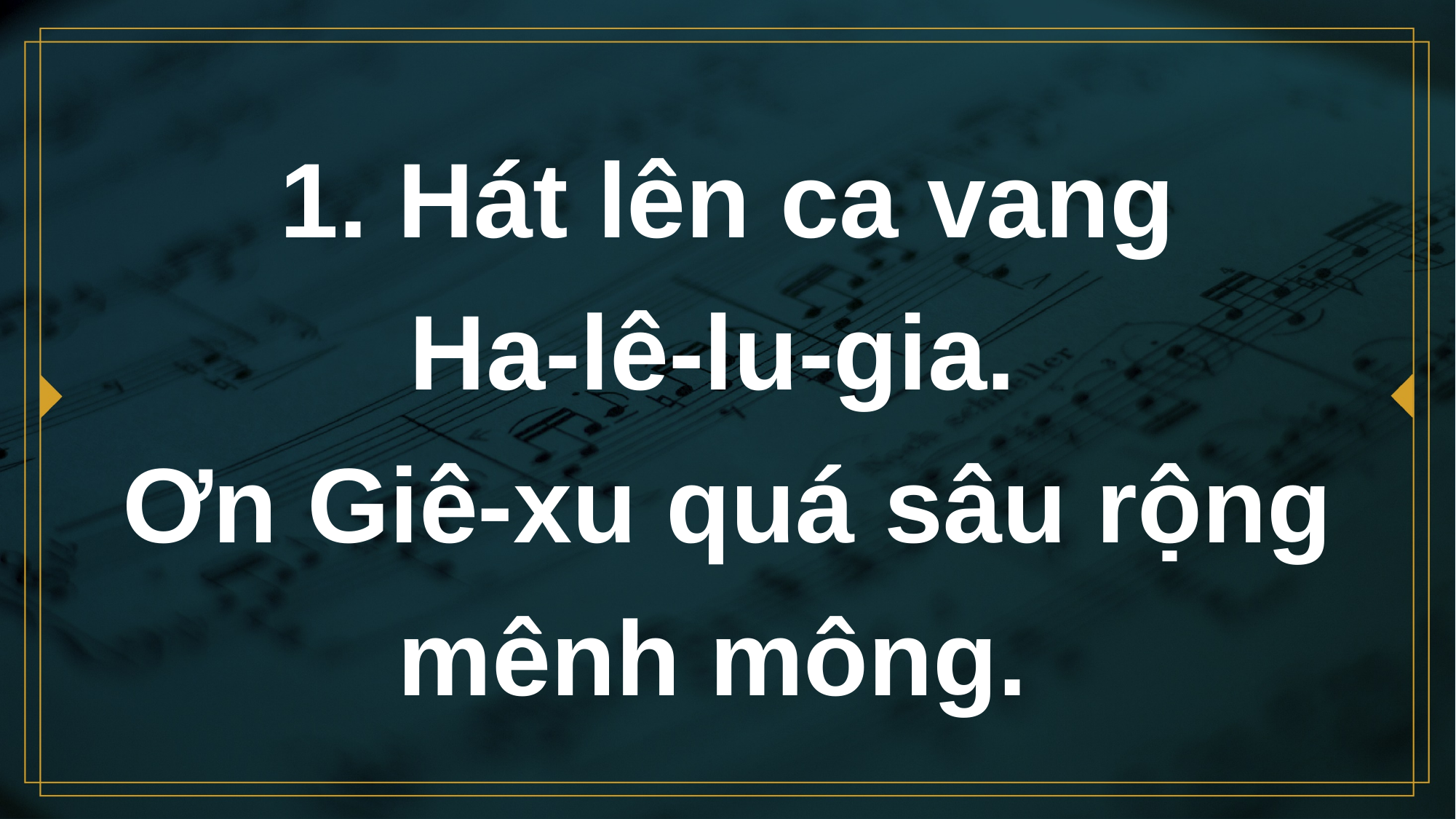

# 1. Hát lên ca vang Ha-lê-lu-gia.
Ơn Giê-xu quá sâu rộng mênh mông.